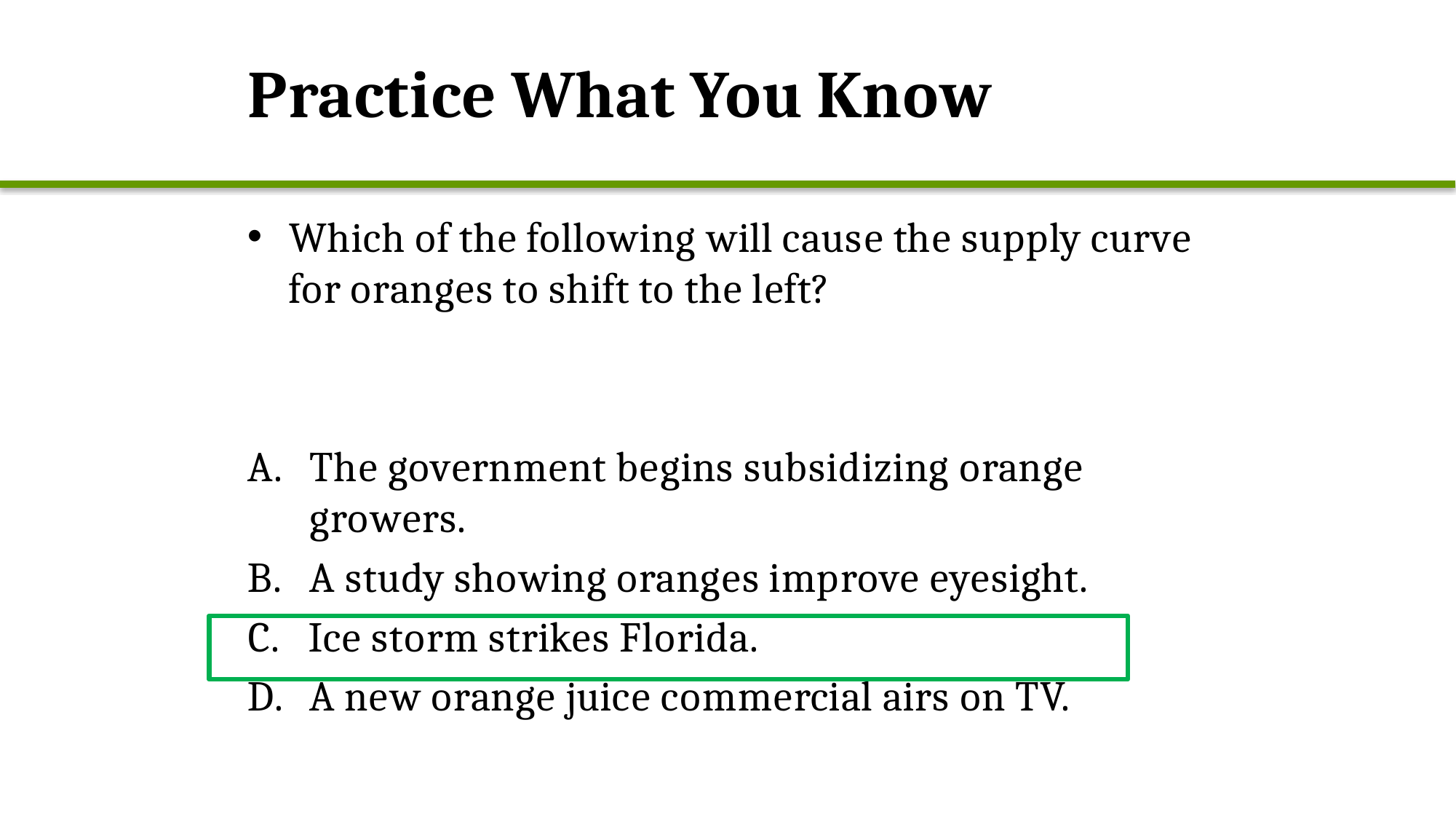

# Practice What You Know
Which of the following will cause the supply curve for oranges to shift to the left?

The government begins subsidizing orange growers.
A study showing oranges improve eyesight.
Ice storm strikes Florida.
A new orange juice commercial airs on TV.